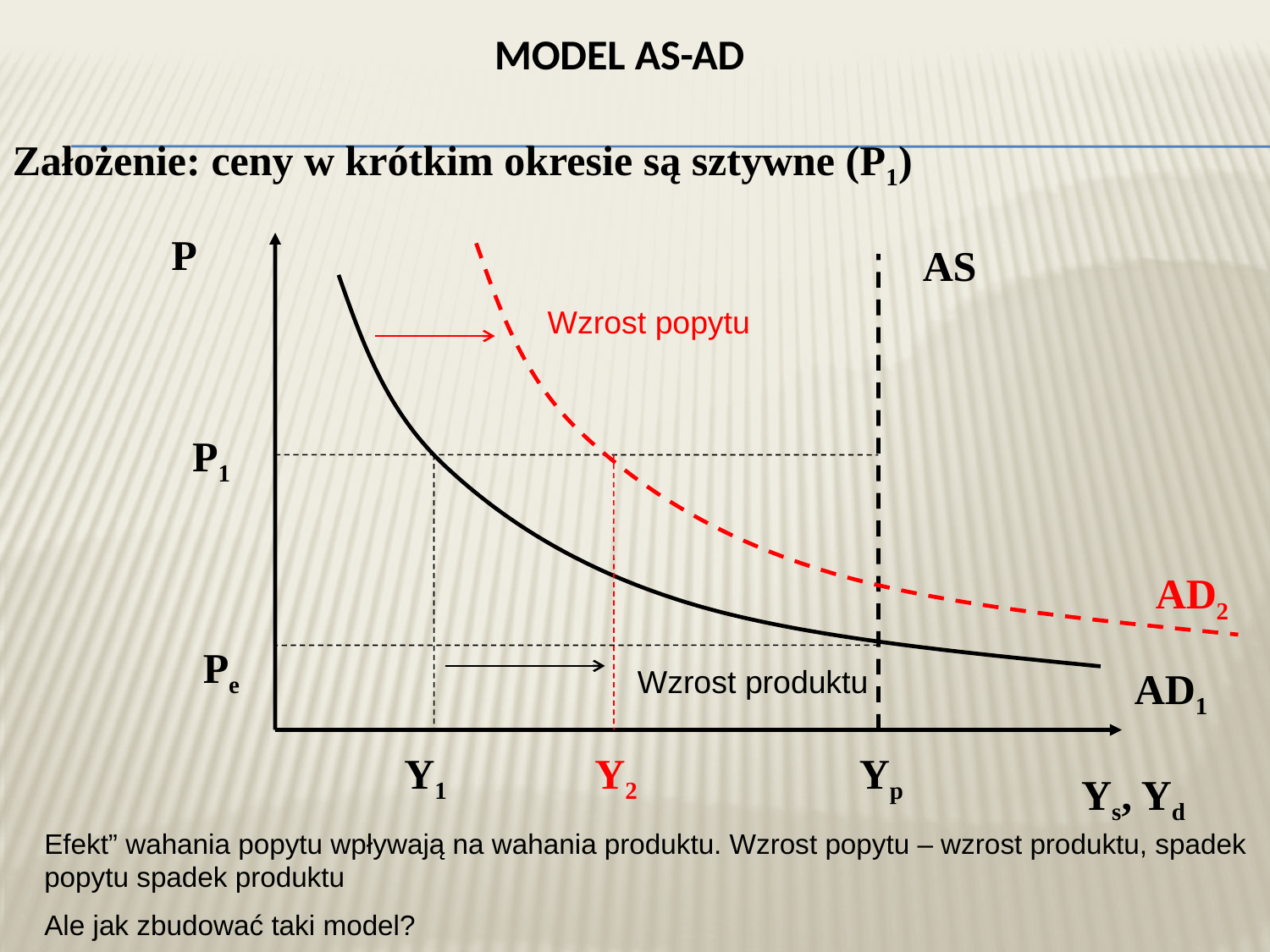

Model AS-AD
Założenie: ceny w krótkim okresie są sztywne (P1)
P

AS

Pe

AD1

Yp
Ys, Yd

Wzrost popytu
P1

AD2
Wzrost produktu
Y1
Y2
Efekt” wahania popytu wpływają na wahania produktu. Wzrost popytu – wzrost produktu, spadek popytu spadek produktu
Ale jak zbudować taki model?